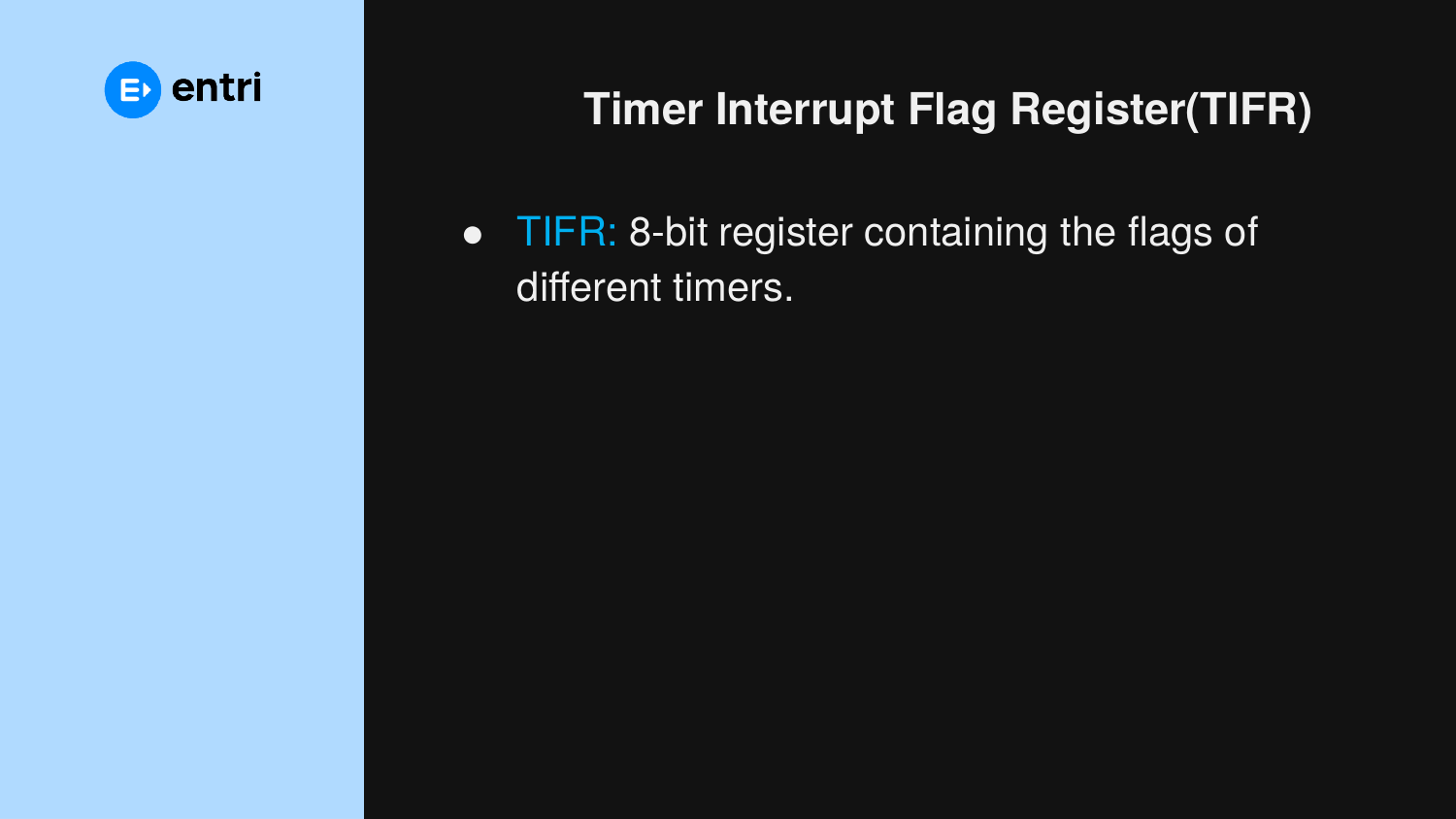

# Timer Interrupt Flag Register(TIFR)

TIFR: 8-bit register containing the flags of different timers.